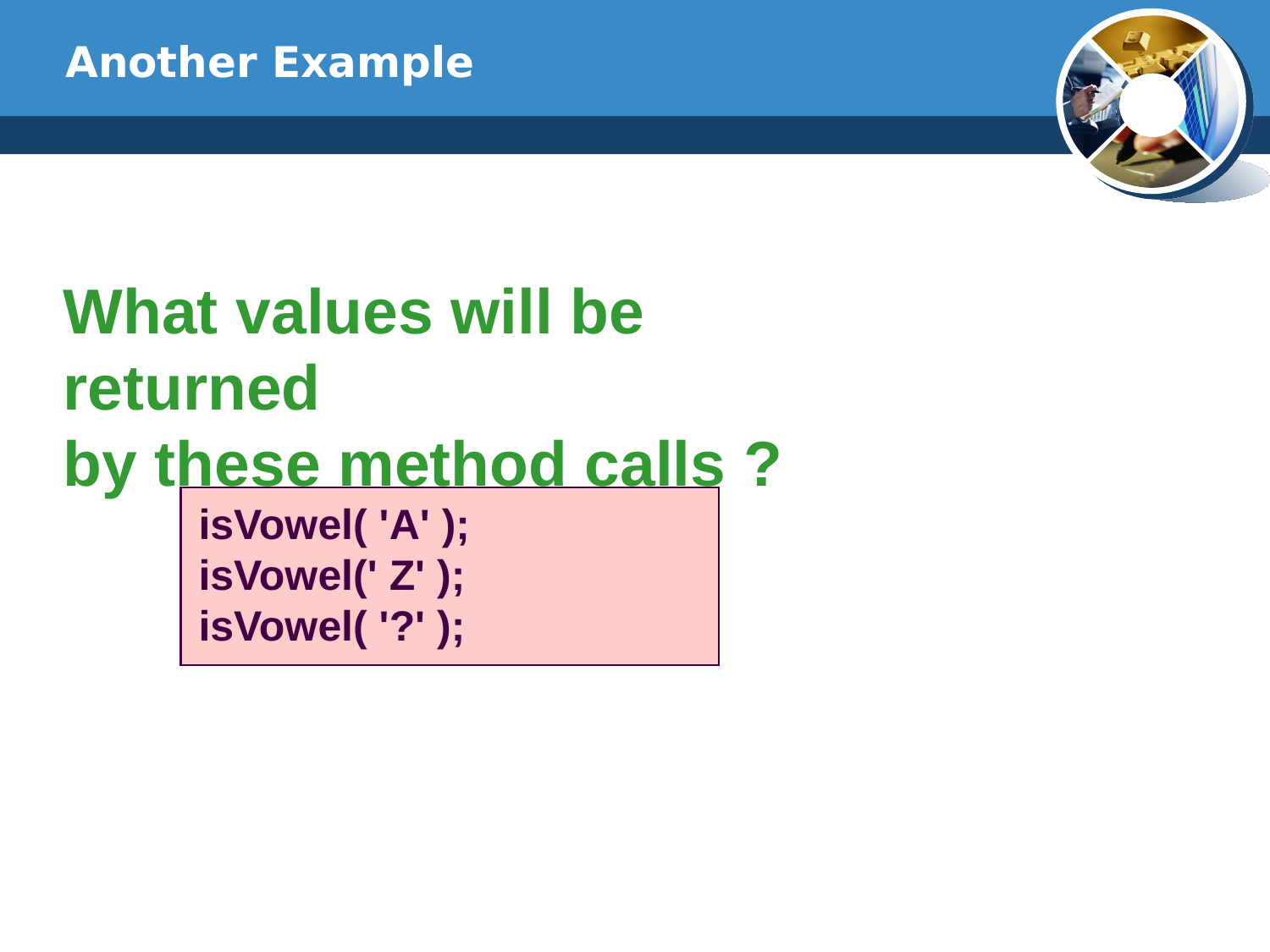

# Another Example
What values will be returned
by these method calls ?

isVowel( 'A' );
isVowel(' Z' );
isVowel( '?' );